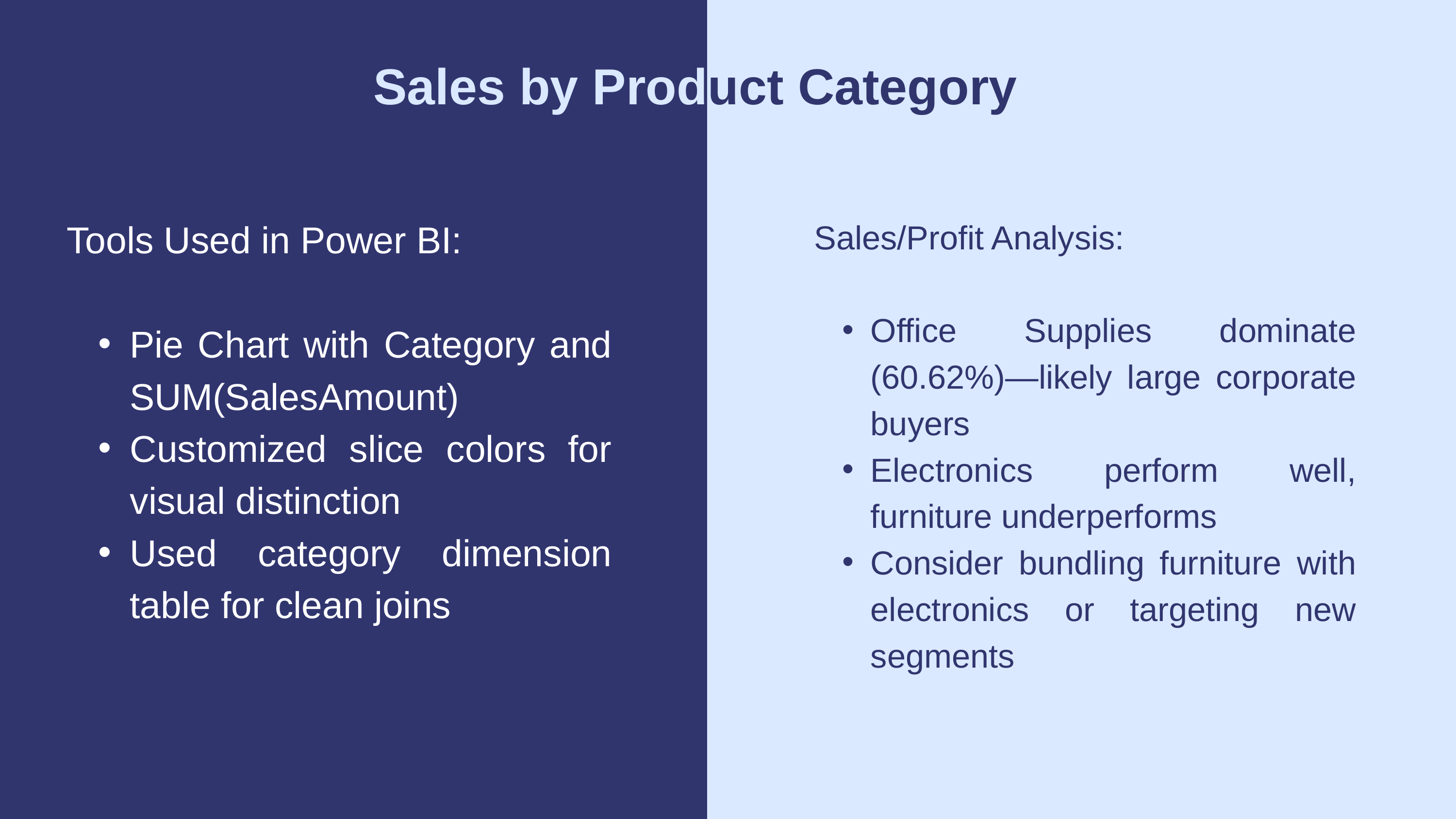

Sales by Product Category
Tools Used in Power BI:

Pie Chart with Category and SUM(SalesAmount)
Customized slice colors for visual distinction
Used category dimension table for clean joins

Sales/Profit Analysis:

Office Supplies dominate (60.62%)—likely large corporate buyers
Electronics perform well, furniture underperforms
Consider bundling furniture with electronics or targeting new segments